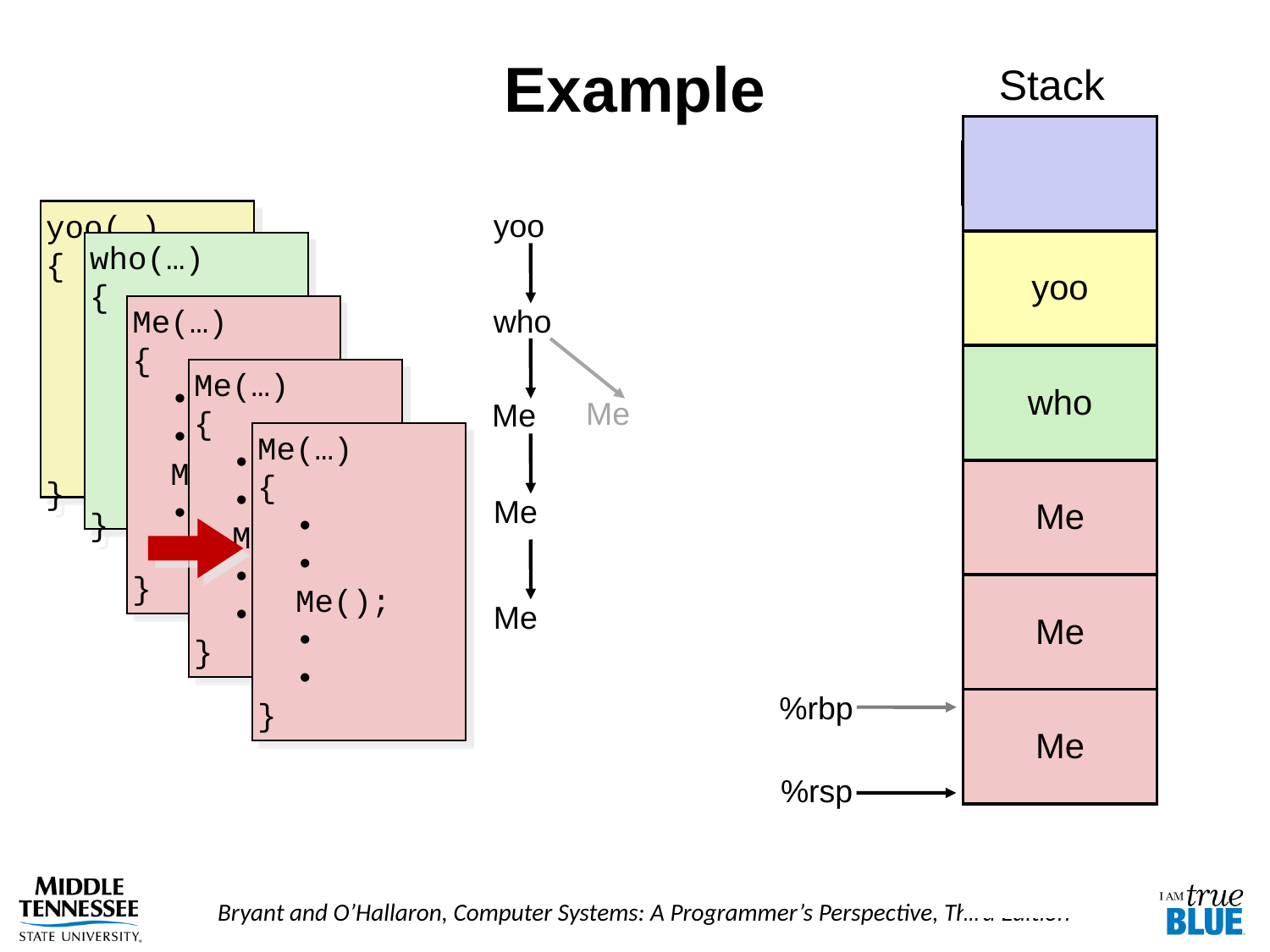

# Example
Stack
|  |
| --- |
| yoo |
| who |
| Me |
| Me |
| Me |
|  |

yoo
yoo(…)
{
  •
  •
  who();
  •
  •
}

yoo
who(…)
{
  • • •
  Me();
  • • •
  Me();
  • • •
}

Me(…)
{
  •
  •
  Me();
  •
  •
}
who

Me(…)
{
  •
  •
  Me();
  •
  •
}
Me
Me
Me(…)
{
  •
  •
  Me();
  •
  •
}

Me

Me
%rbp

%rsp